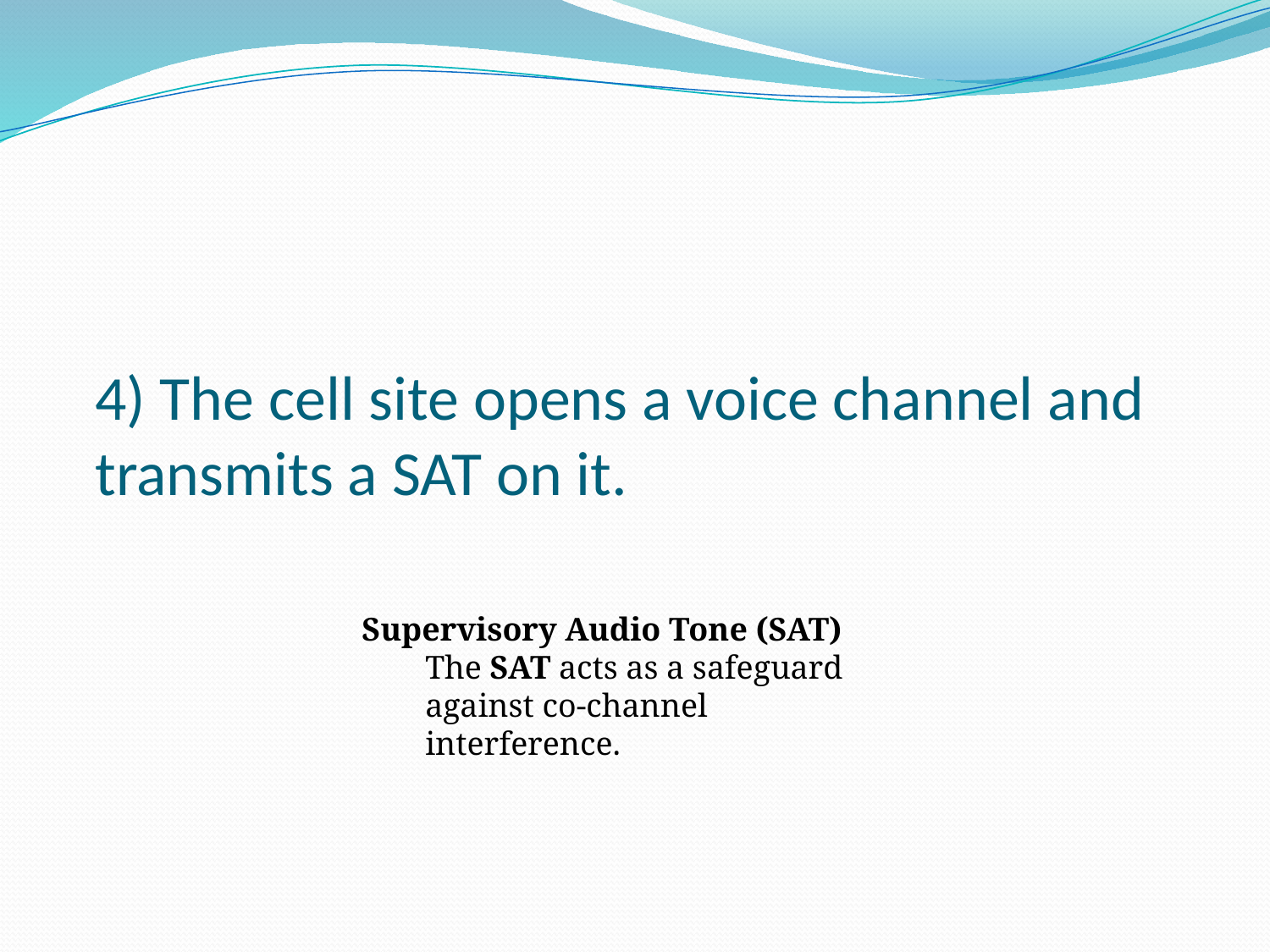

# 4) The cell site opens a voice channel and transmits a SAT on it.
Supervisory Audio Tone (SAT)
The SAT acts as a safeguard against co-channel interference.